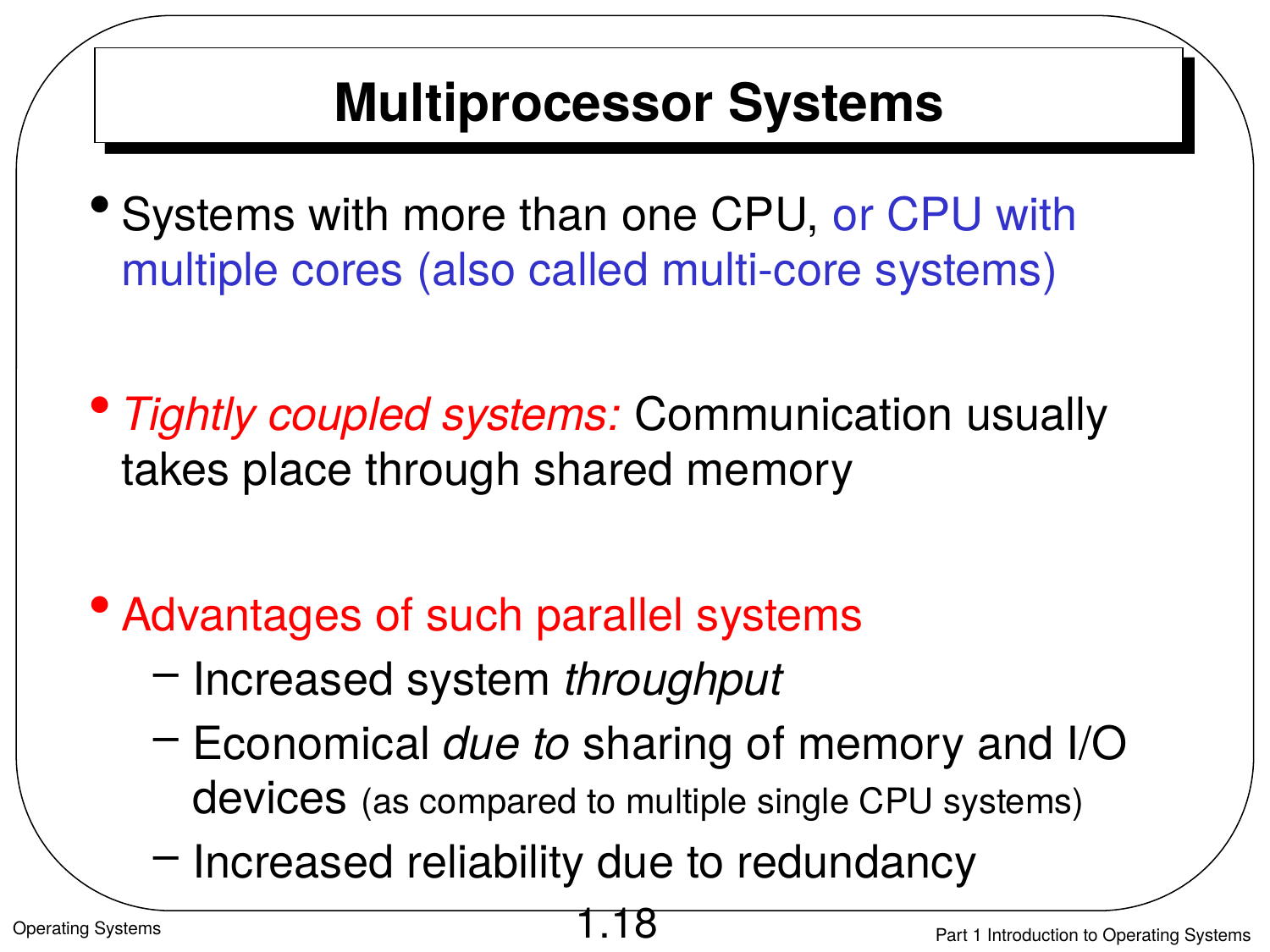

# Multiprocessor Systems
Systems with more than one CPU, or CPU with multiple cores (also called multi-core systems)

Tightly coupled systems: Communication usually takes place through shared memory

Advantages of such parallel systems
Increased system throughput
Economical due to sharing of memory and I/O devices (as compared to multiple single CPU systems)
Increased reliability due to redundancy
Operating Systems